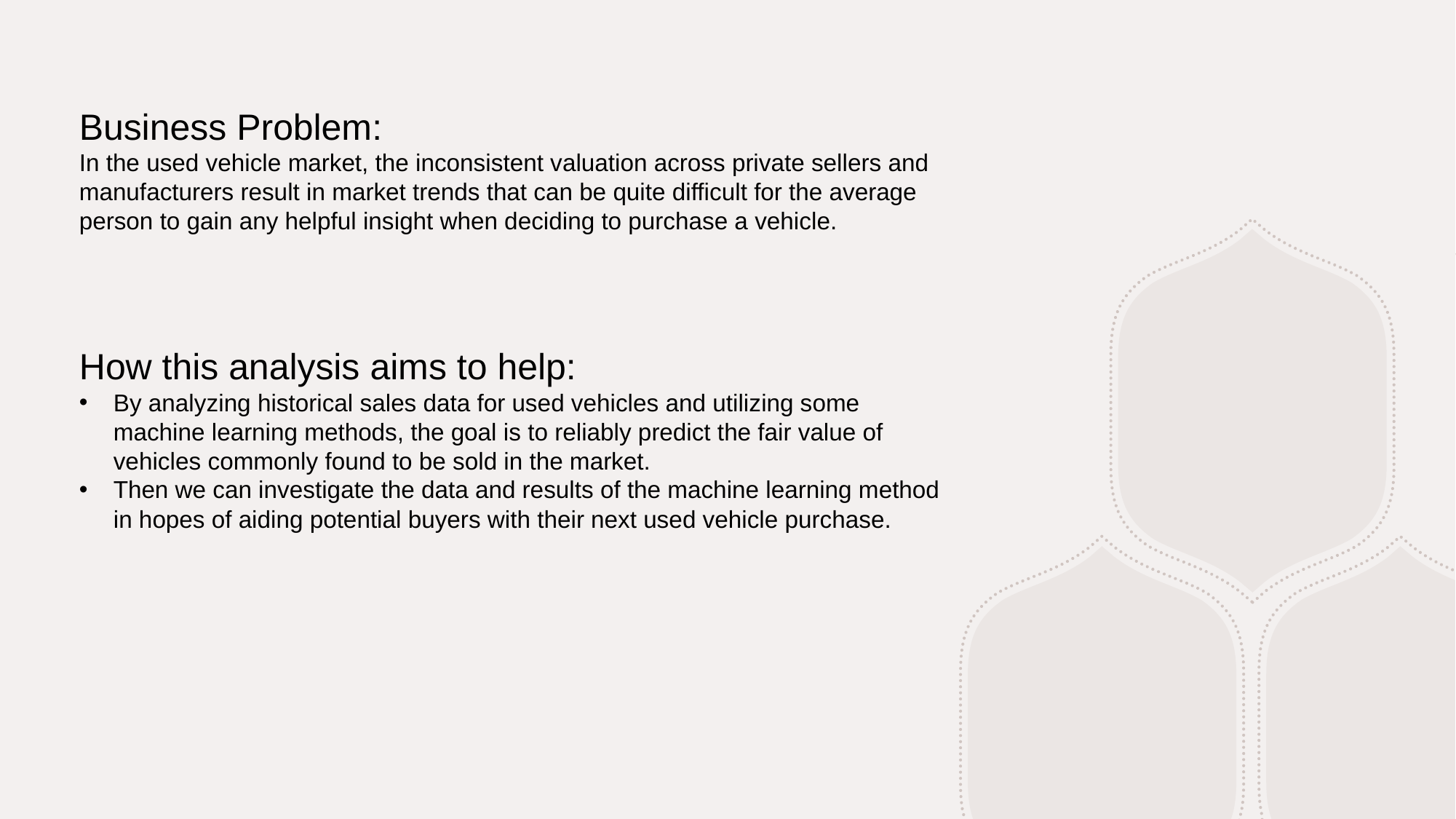

Business Problem:
In the used vehicle market, the inconsistent valuation across private sellers and manufacturers result in market trends that can be quite difficult for the average person to gain any helpful insight when deciding to purchase a vehicle.

How this analysis aims to help:
By analyzing historical sales data for used vehicles and utilizing some machine learning methods, the goal is to reliably predict the fair value of vehicles commonly found to be sold in the market.
Then we can investigate the data and results of the machine learning method in hopes of aiding potential buyers with their next used vehicle purchase.